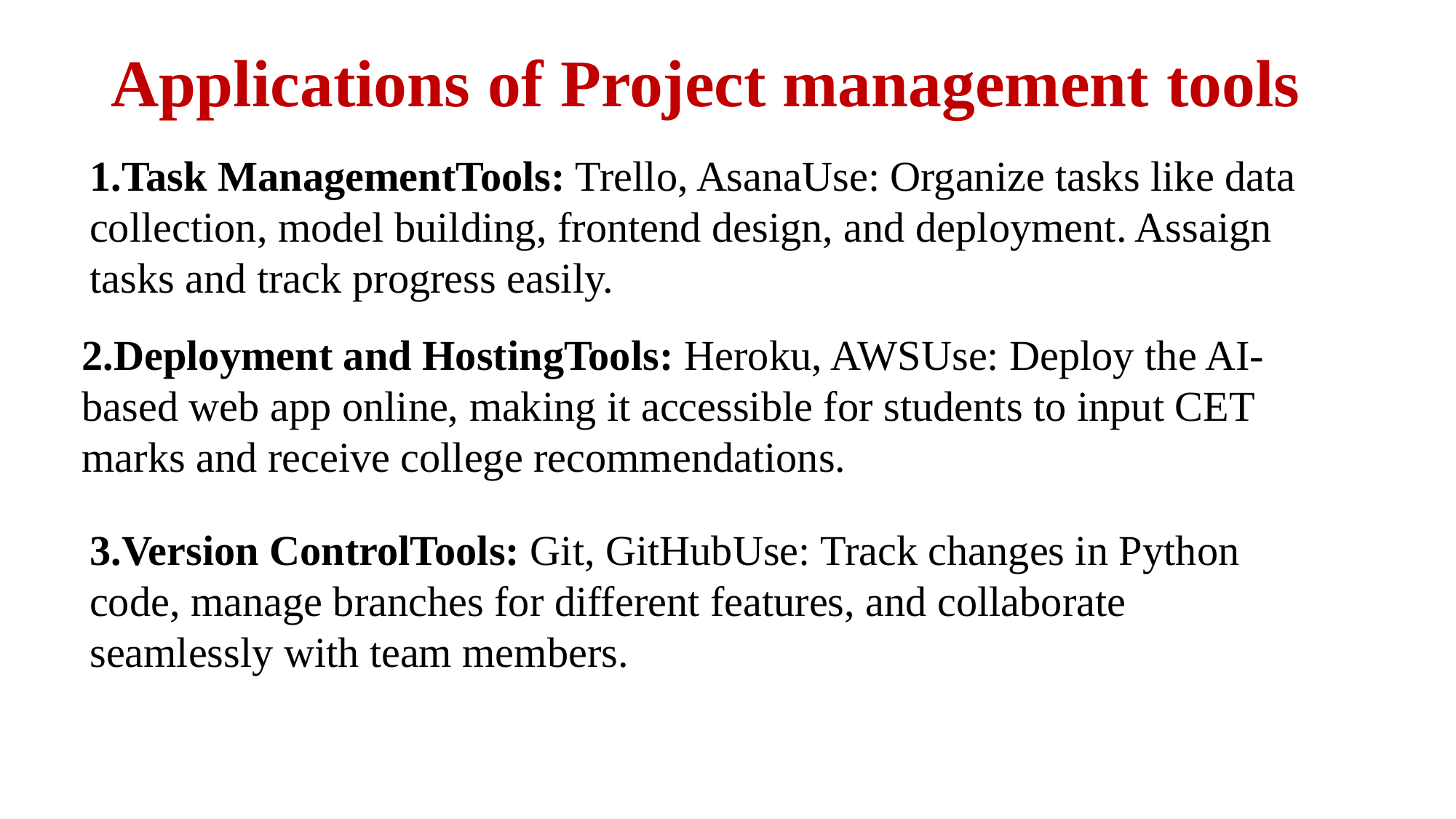

# Applications of Project management tools
1.Task ManagementTools: Trello, AsanaUse: Organize tasks like data collection, model building, frontend design, and deployment. Assaign tasks and track progress easily.
2.Deployment and HostingTools: Heroku, AWSUse: Deploy the AI-based web app online, making it accessible for students to input CET marks and receive college recommendations.
3.Version ControlTools: Git, GitHubUse: Track changes in Python code, manage branches for different features, and collaborate seamlessly with team members.